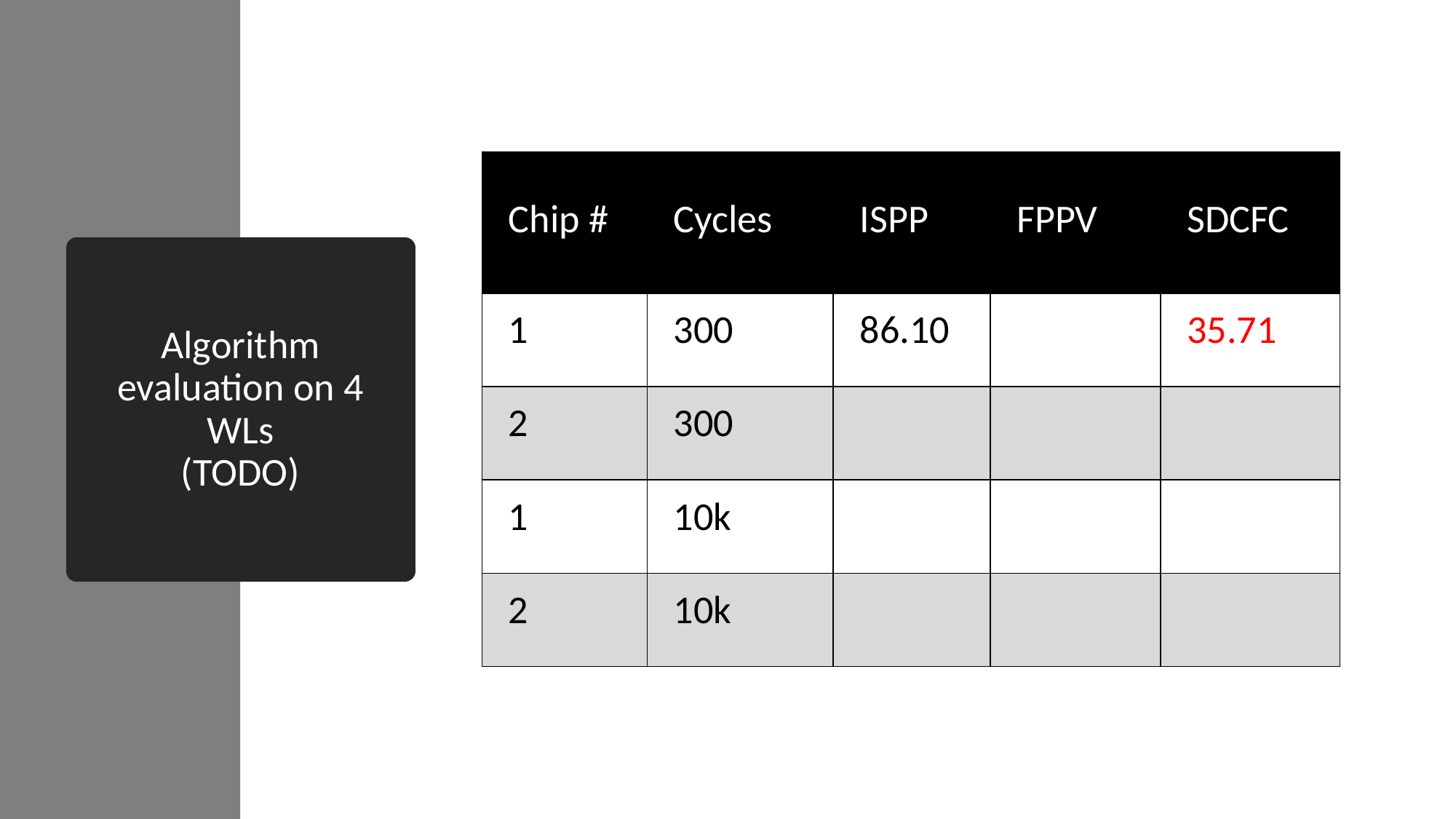

| Chip # | Cycles | ISPP | FPPV | SDCFC |
| --- | --- | --- | --- | --- |
| 1 | 300 | 86.10 |  | 35.71 |
| 2 | 300 |  |  |  |
| 1 | 10k |  |  |  |
| 2 | 10k |  |  |  |
# Algorithm evaluation on 4 WLs (TODO)